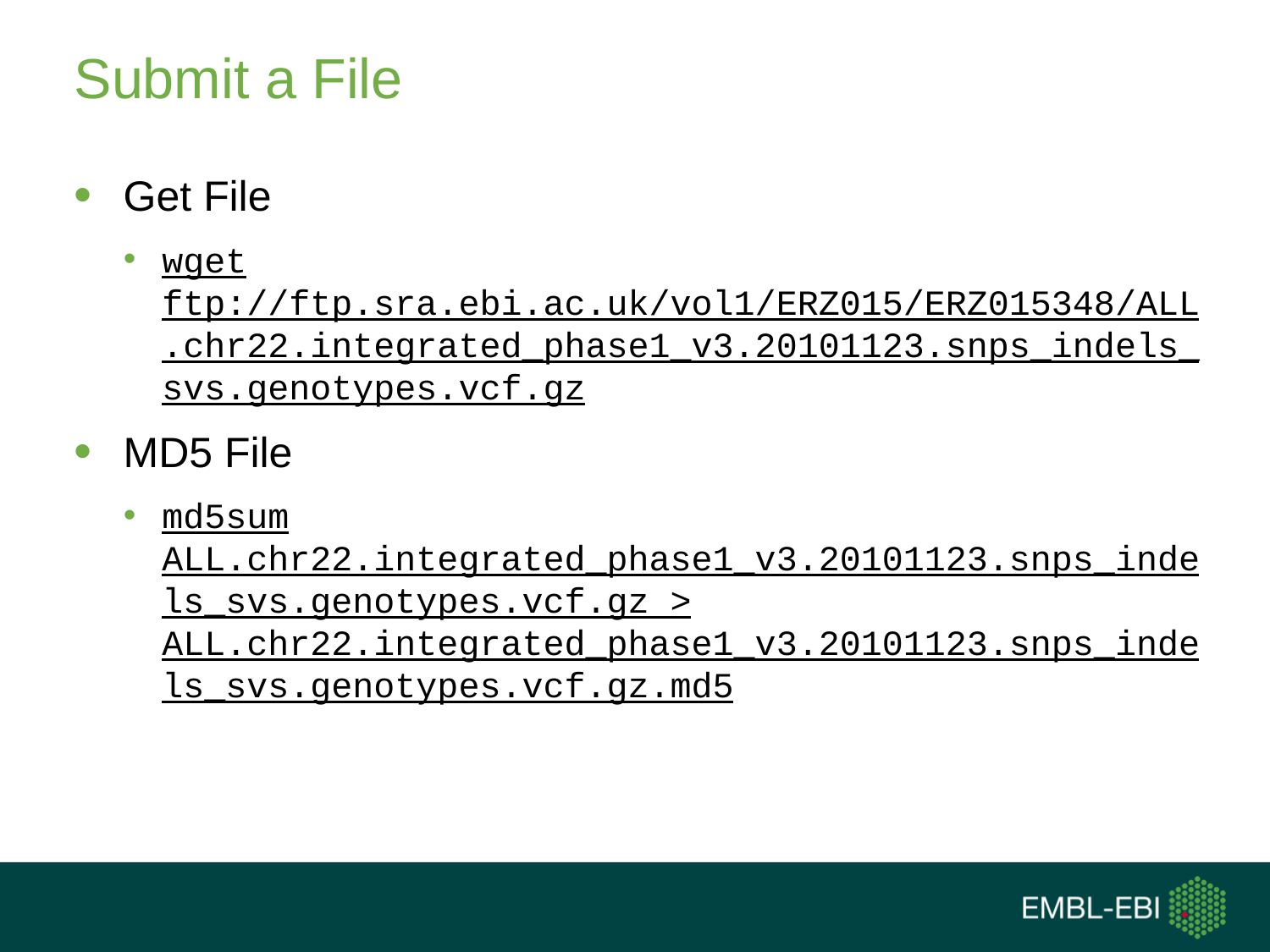

# Submit a File
Get File
wget ftp://ftp.sra.ebi.ac.uk/vol1/ERZ015/ERZ015348/ALL.chr22.integrated_phase1_v3.20101123.snps_indels_svs.genotypes.vcf.gz
MD5 File
md5sum ALL.chr22.integrated_phase1_v3.20101123.snps_indels_svs.genotypes.vcf.gz > ALL.chr22.integrated_phase1_v3.20101123.snps_indels_svs.genotypes.vcf.gz.md5